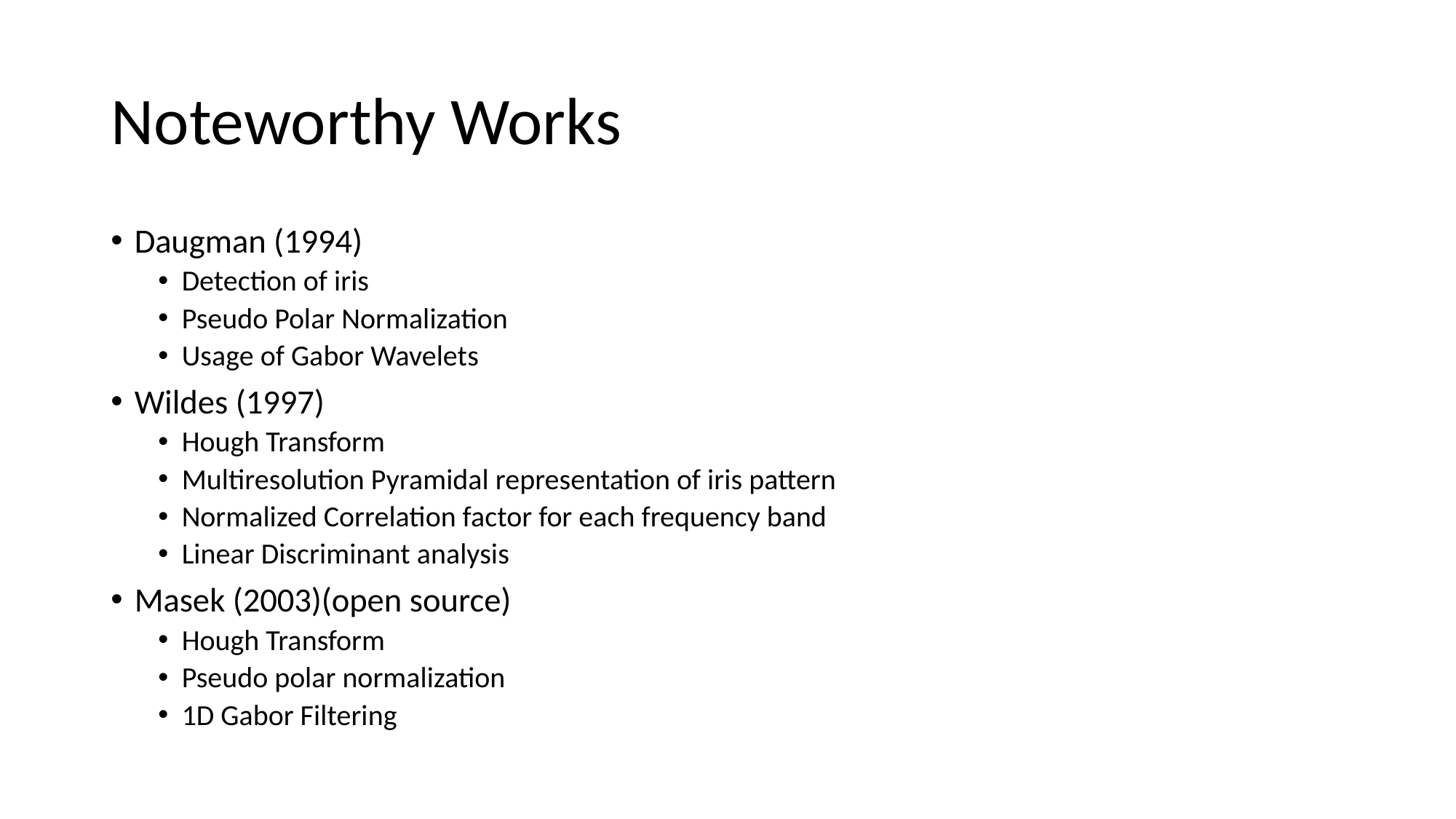

# Noteworthy Works
Daugman (1994)
Detection of iris
Pseudo Polar Normalization
Usage of Gabor Wavelets
Wildes (1997)
Hough Transform
Multiresolution Pyramidal representation of iris pattern
Normalized Correlation factor for each frequency band
Linear Discriminant analysis
Masek (2003)(open source)
Hough Transform
Pseudo polar normalization
1D Gabor Filtering